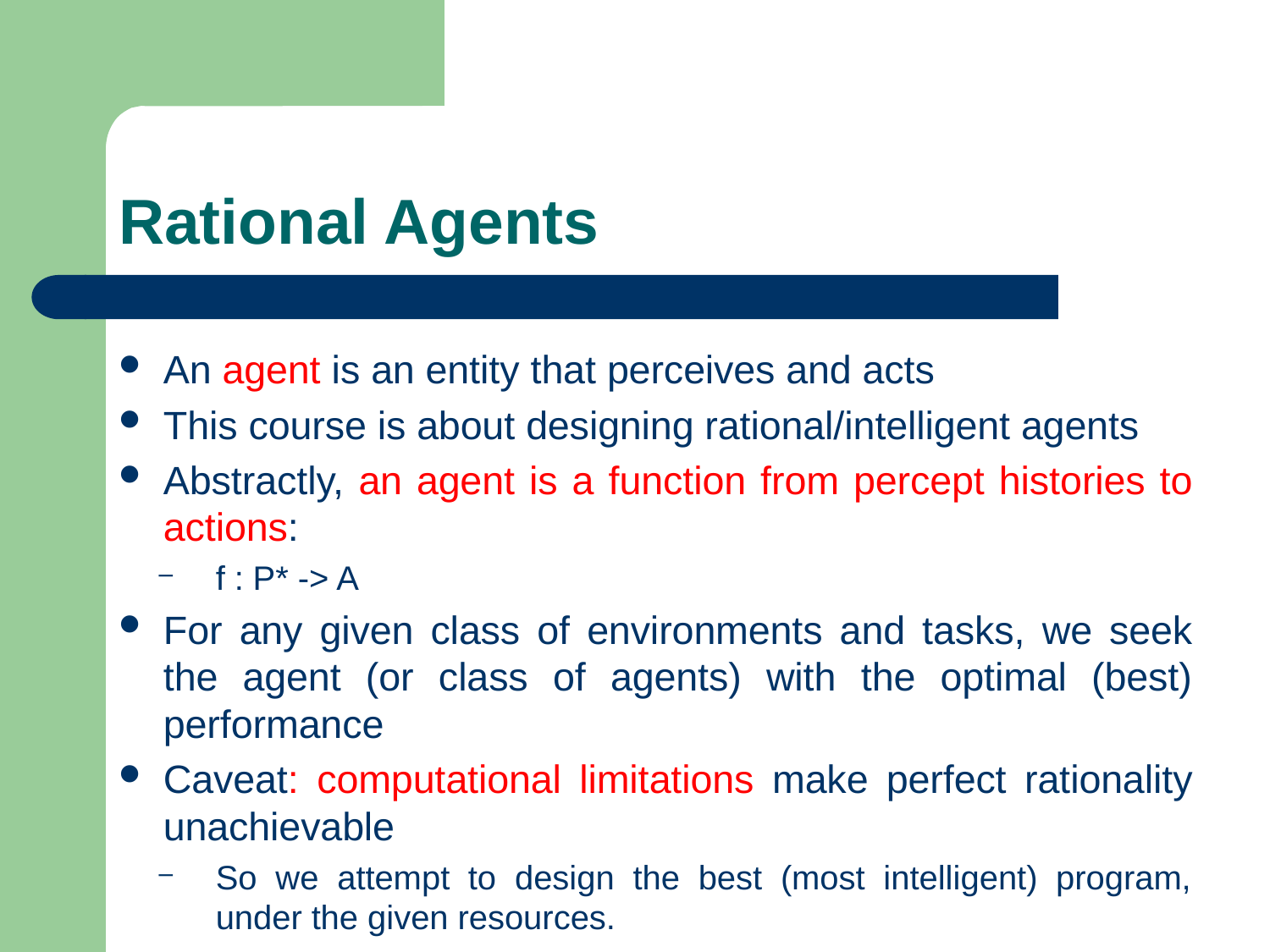

# Rational Agents
An agent is an entity that perceives and acts
This course is about designing rational/intelligent agents
Abstractly, an agent is a function from percept histories to actions:
f : P* -> A
For any given class of environments and tasks, we seek the agent (or class of agents) with the optimal (best) performance
Caveat: computational limitations make perfect rationality unachievable
So we attempt to design the best (most intelligent) program, under the given resources.